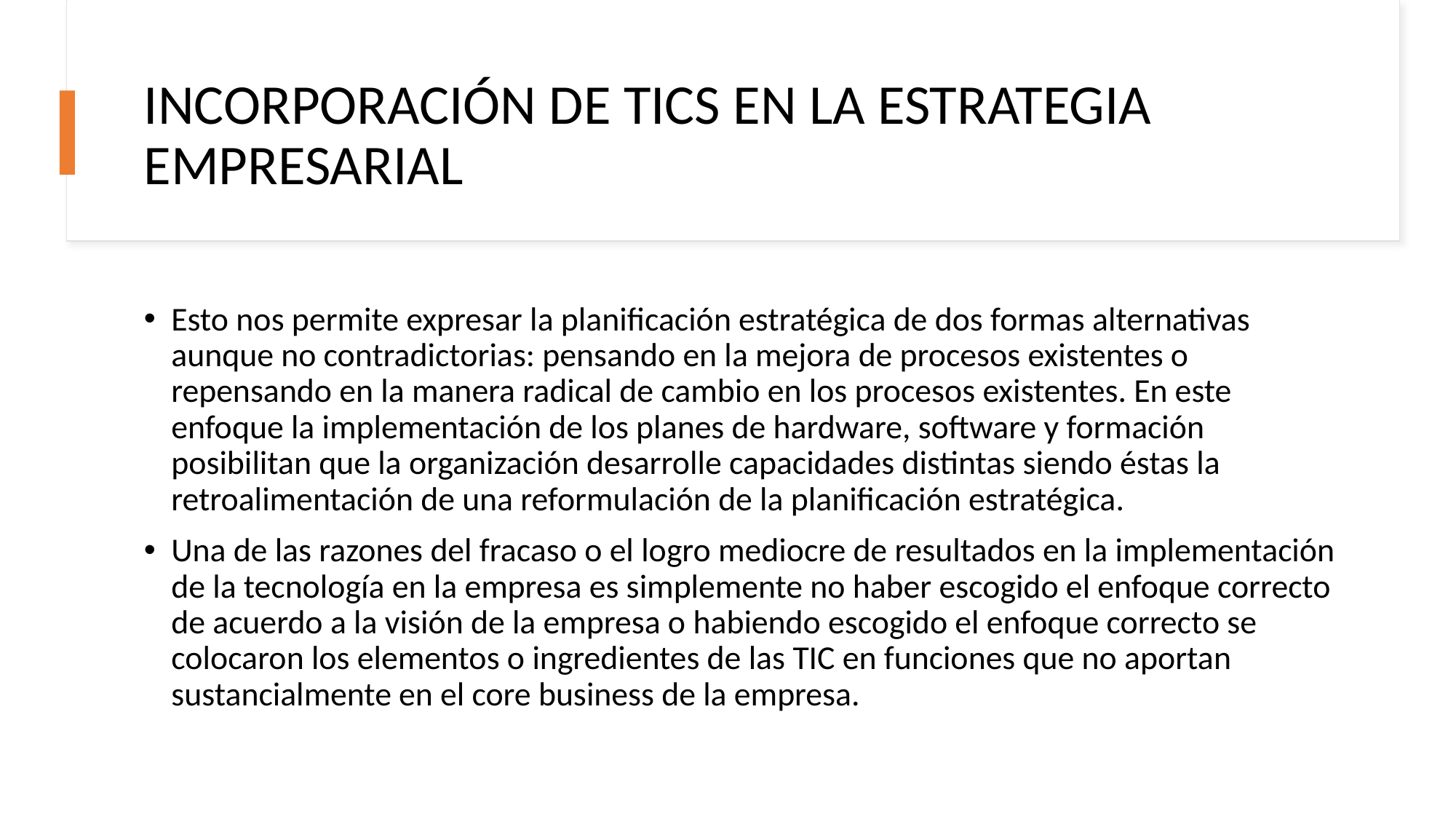

# INCORPORACIÓN DE TICS EN LA ESTRATEGIA EMPRESARIAL

Esto nos permite expresar la planificación estratégica de dos formas alternativas aunque no contradictorias: pensando en la mejora de procesos existentes o repensando en la manera radical de cambio en los procesos existentes. En este enfoque la implementación de los planes de hardware, software y formación posibilitan que la organización desarrolle capacidades distintas siendo éstas la retroalimentación de una reformulación de la planificación estratégica.
Una de las razones del fracaso o el logro mediocre de resultados en la implementación de la tecnología en la empresa es simplemente no haber escogido el enfoque correcto de acuerdo a la visión de la empresa o habiendo escogido el enfoque correcto se colocaron los elementos o ingredientes de las TIC en funciones que no aportan sustancialmente en el core business de la empresa.